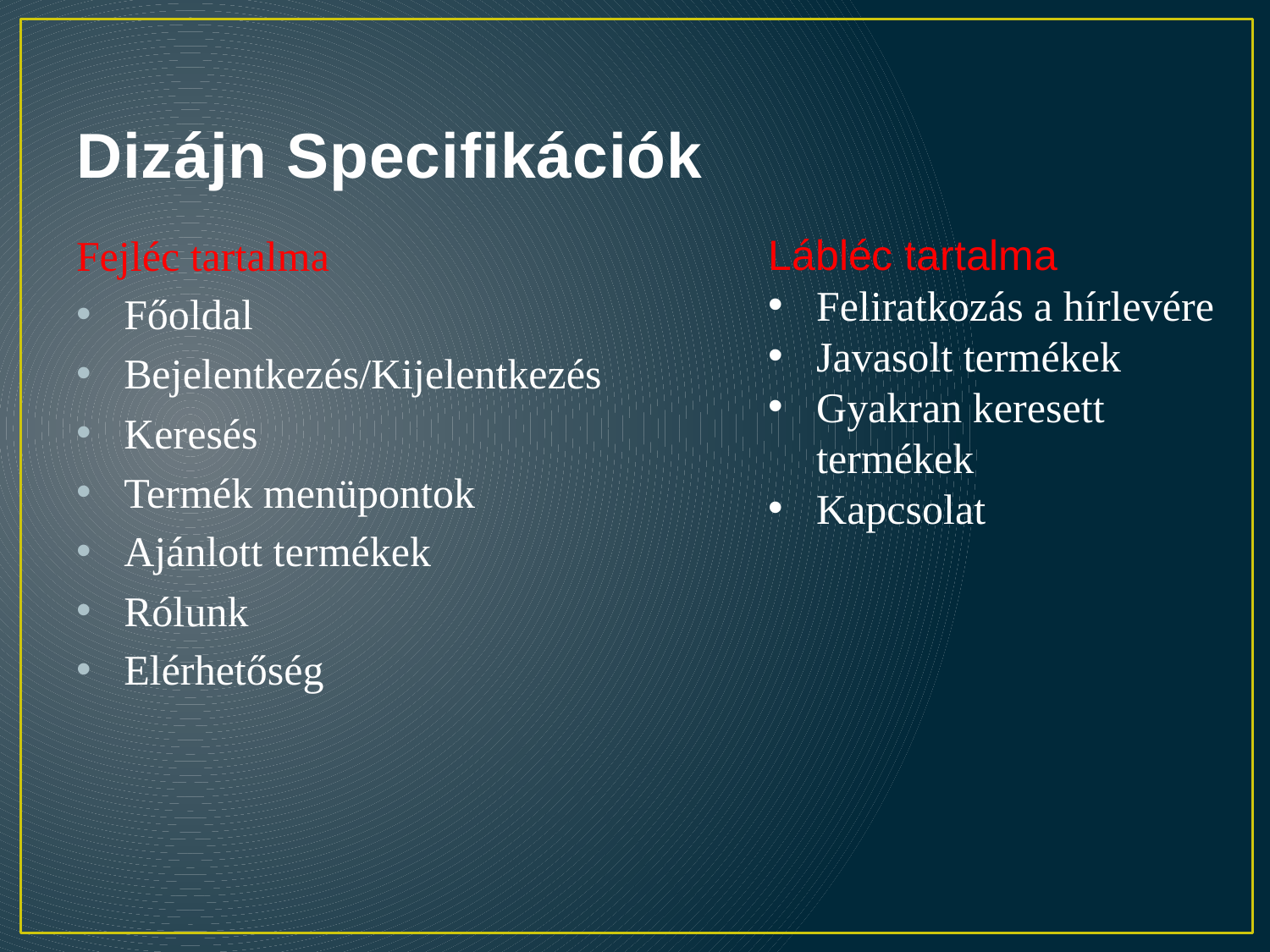

# Dizájn Specifikációk
Lábléc tartalma
Feliratkozás a hírlevére
Javasolt termékek
Gyakran keresett termékek
Kapcsolat

Fejléc tartalma
Főoldal
Bejelentkezés/Kijelentkezés
Keresés
Termék menüpontok
Ajánlott termékek
Rólunk
Elérhetőség